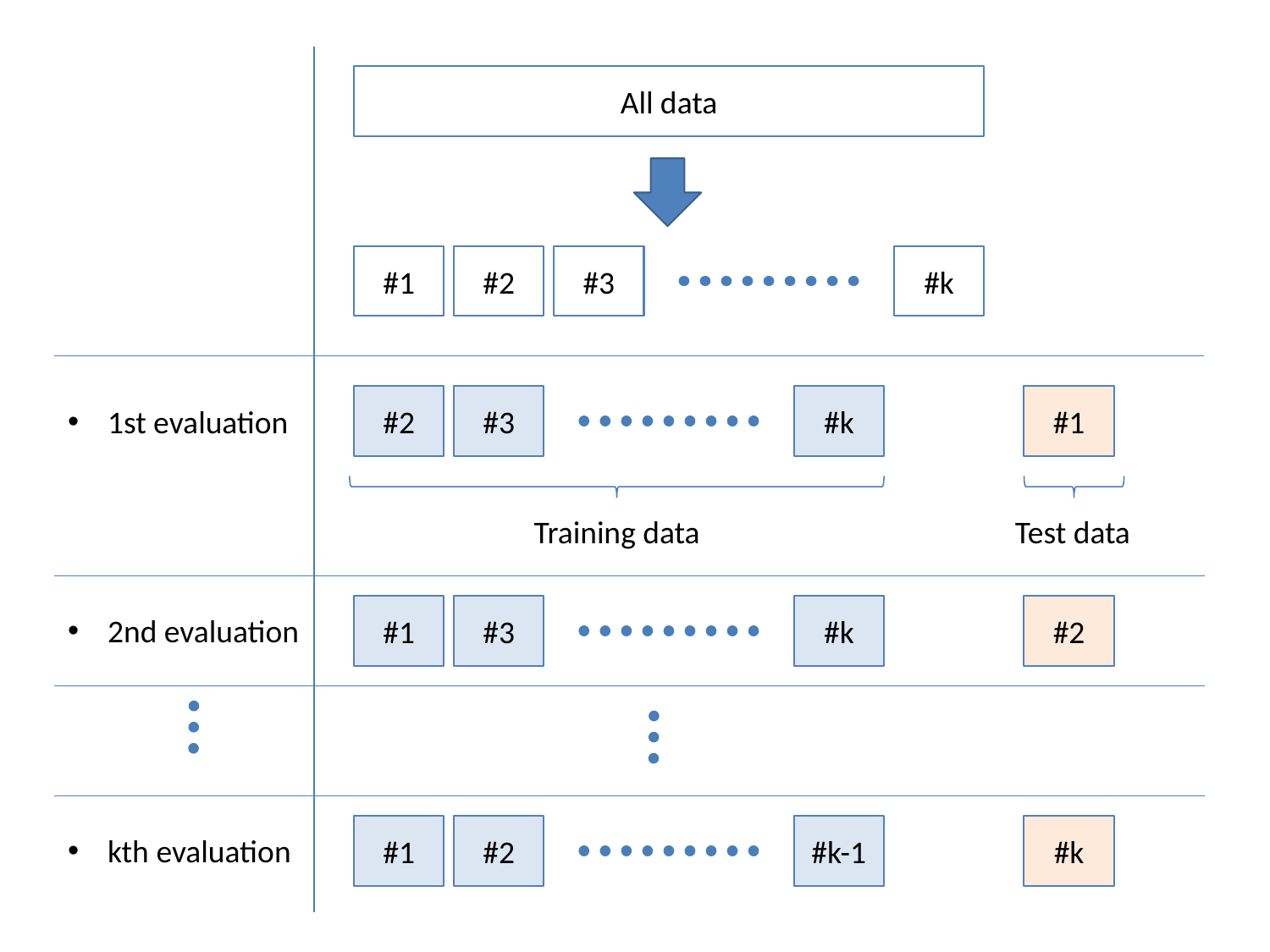

All data

#1
#2
#3
#k
#2
#3
#k
#1
1st evaluation

Training data
Test data
#1
#3
#k
#2
2nd evaluation
#1
#2
#k-1
#k
kth evaluation